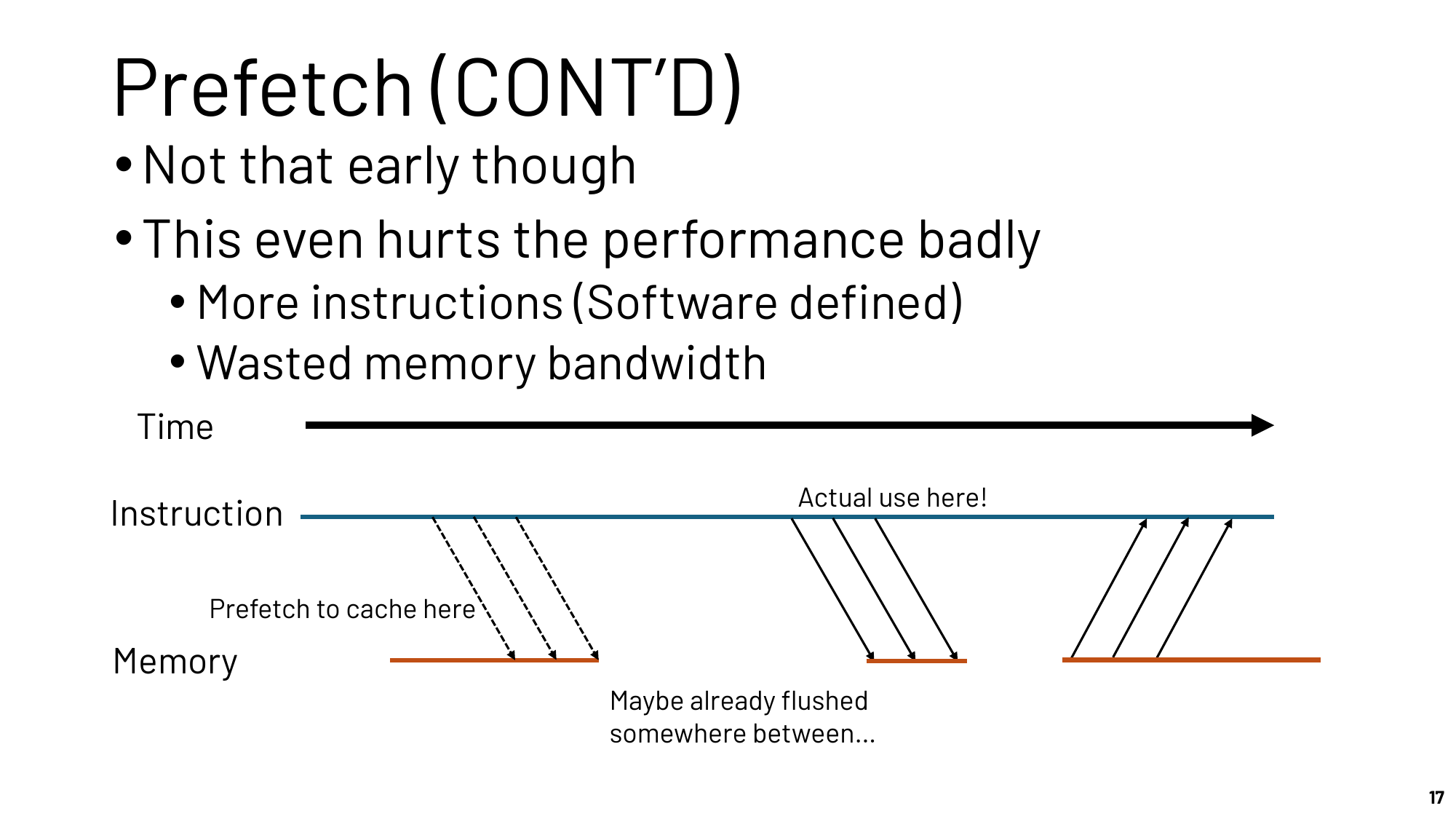

# Prefetch (CONT’D)
Not that early though
This even hurts the performance badly
More instructions (Software defined)
Wasted memory bandwidth
Time
Actual use here!
Instruction
Prefetch to cache here
Memory
Maybe already flushed somewhere between…
17